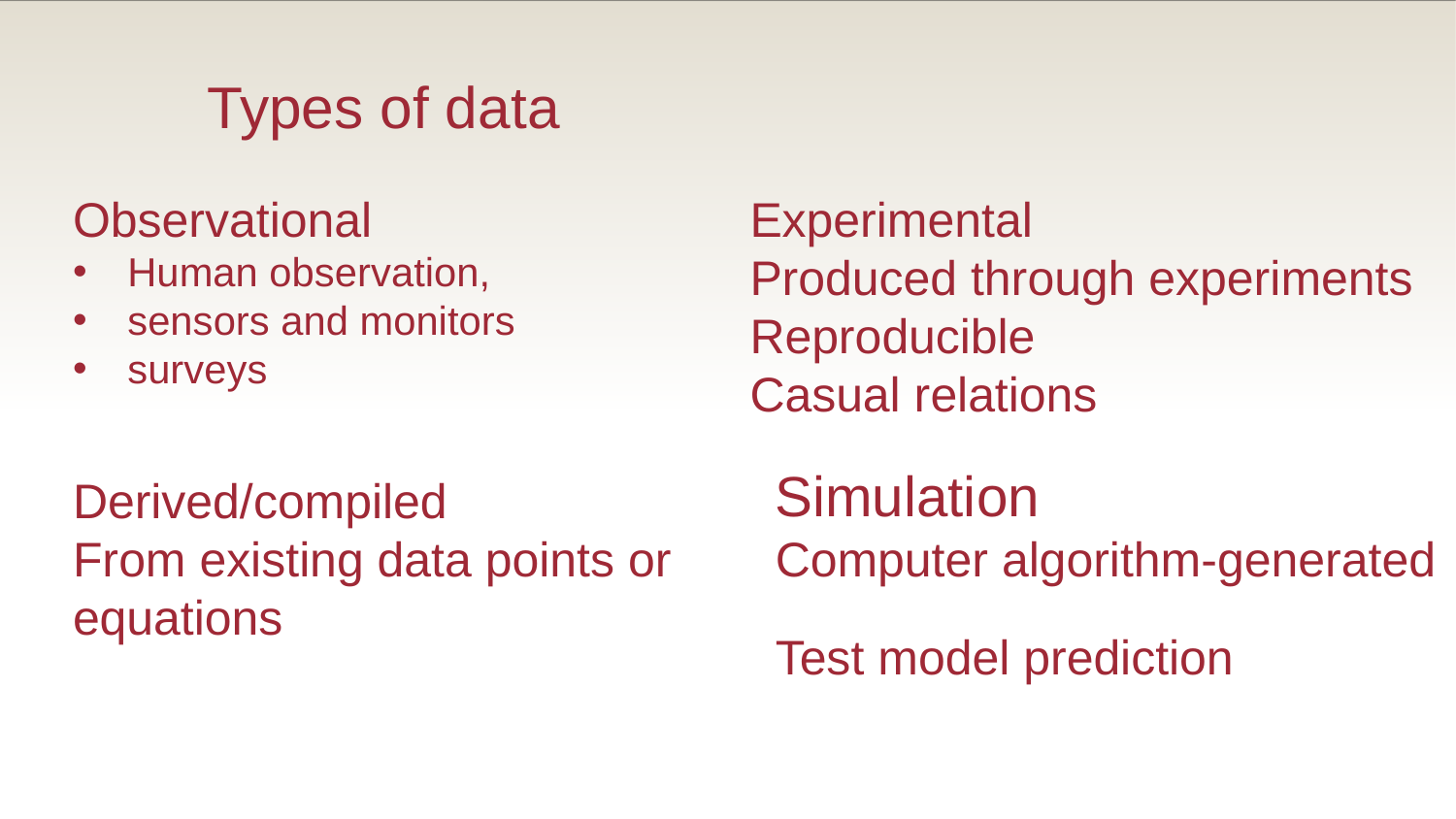

# Types of data
Observational
Human observation,
sensors and monitors
surveys
Experimental
Produced through experiments
Reproducible
Casual relations

Simulation
Computer algorithm-generated
Test model prediction
Derived/compiled
From existing data points or equations